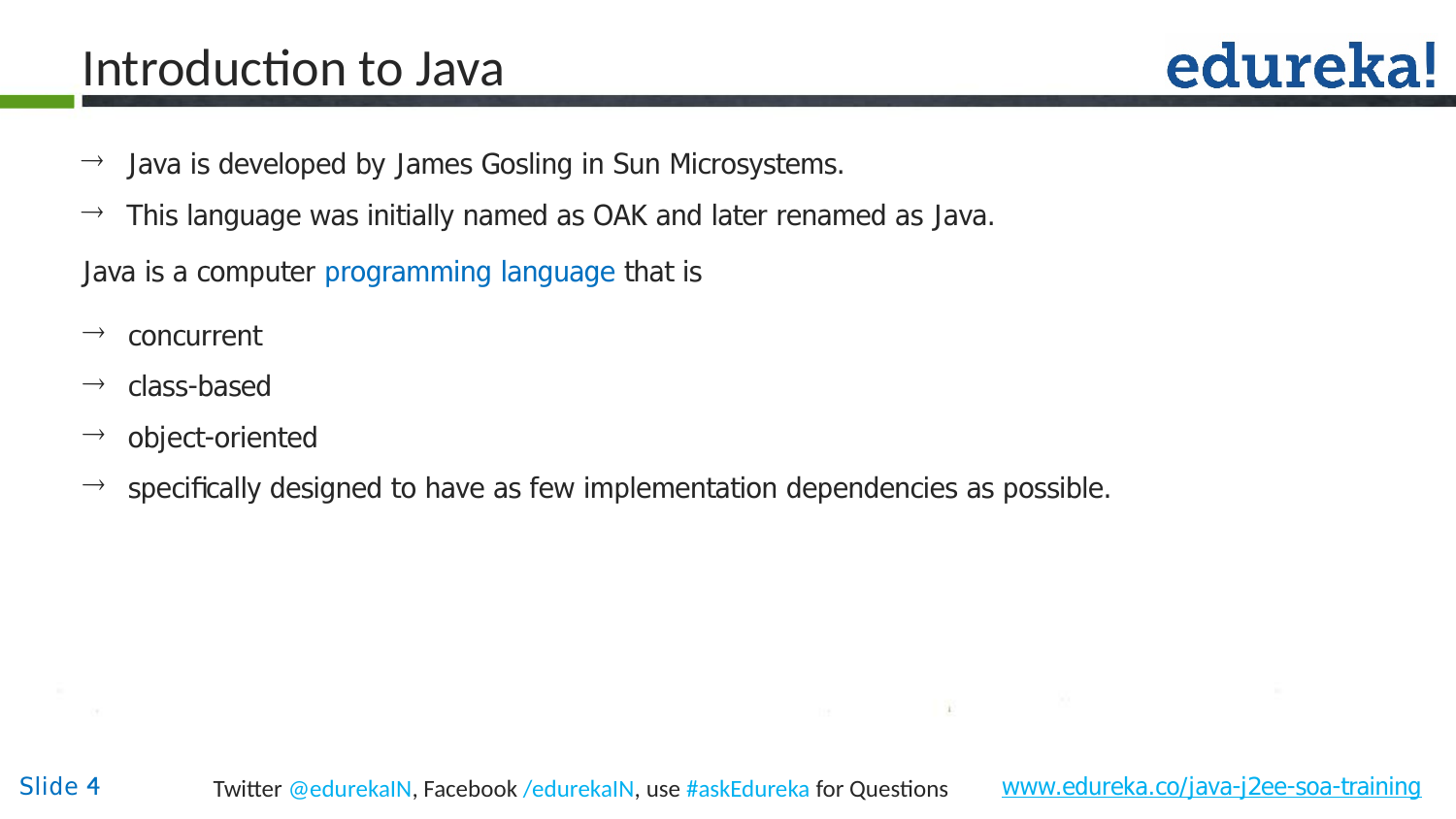

Introduction to Java
Java is developed by James Gosling in Sun Microsystems.
This language was initially named as OAK and later renamed as Java.
Java is a computer programming language that is
concurrent
class-based
object-oriented
specifically designed to have as few implementation dependencies as possible.